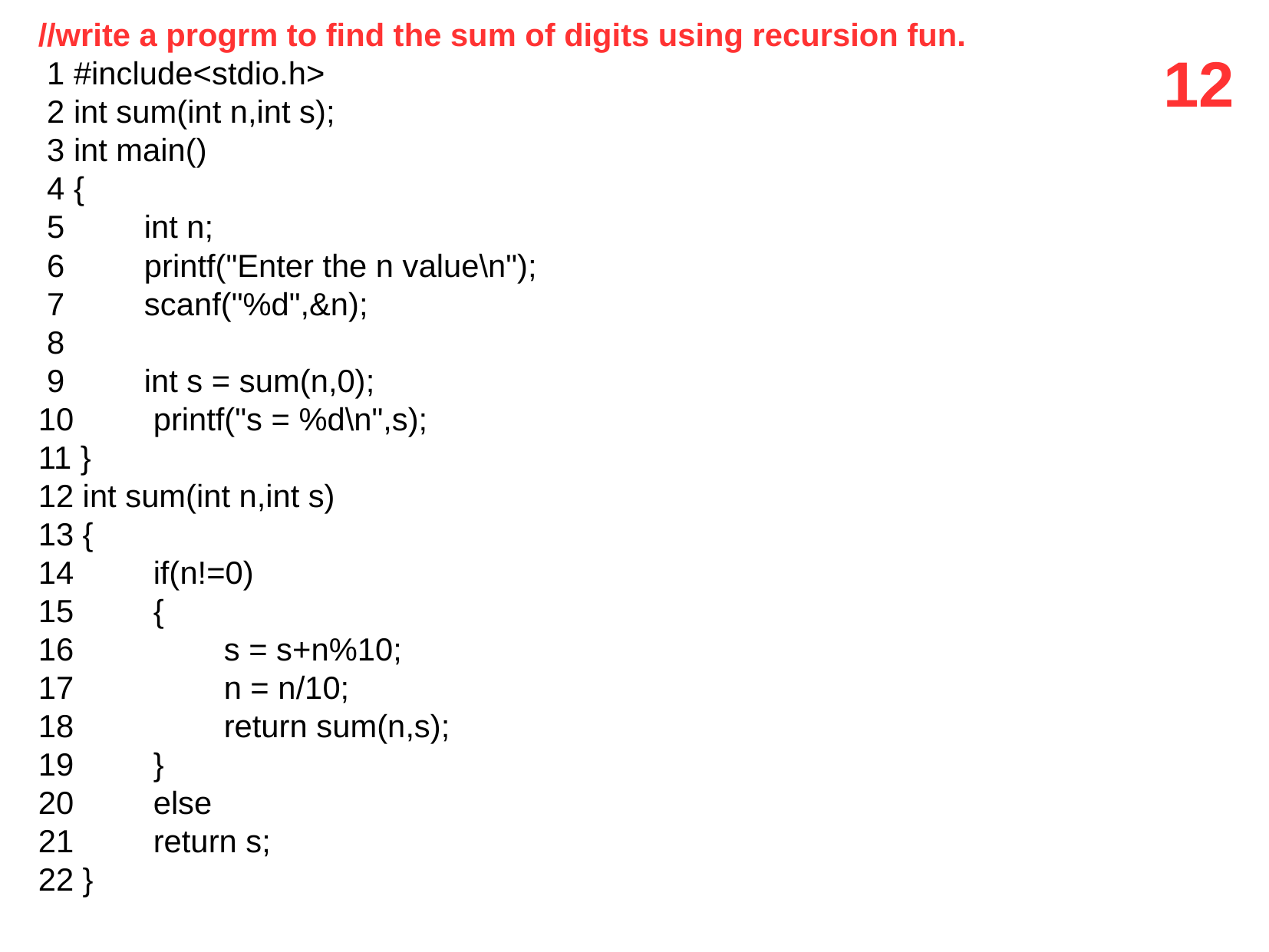

//write a progrm to find the sum of digits using recursion fun.
  1 #include<stdio.h>
  2 int sum(int n,int s);
  3 int main()
  4 {
  5         int n;
  6         printf("Enter the n value\n");
  7         scanf("%d",&n);
  8
  9         int s = sum(n,0);
 10         printf("s = %d\n",s);
 11 }
 12 int sum(int n,int s)
 13 {
 14         if(n!=0)
 15         {
 16                 s = s+n%10;
 17                 n = n/10;
 18                 return sum(n,s);
 19         }
 20         else
 21         return s;
 22 }
12